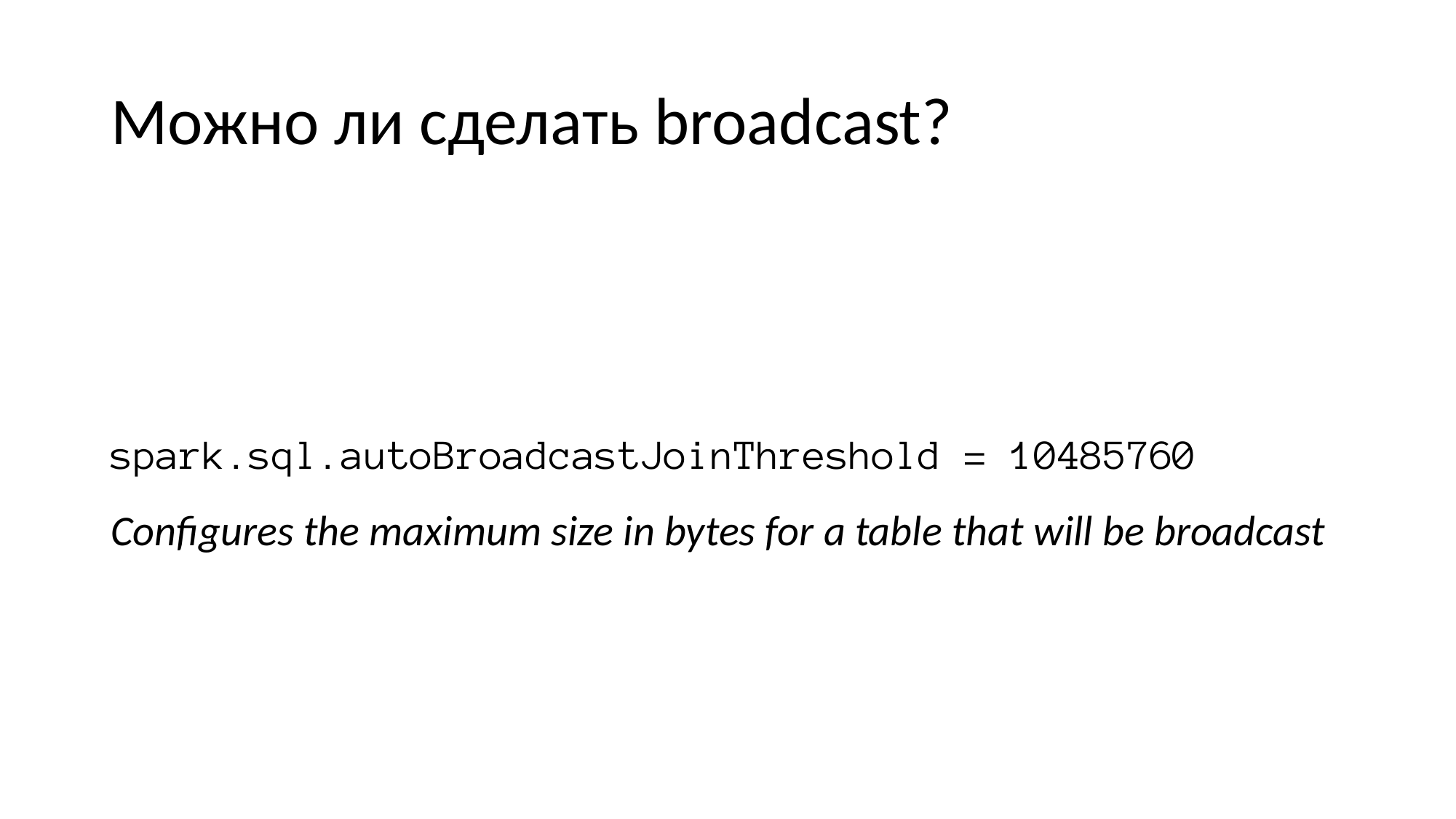

# Можно ли сделать broadcast?
spark.sql.autoBroadcastJoinThreshold = 10485760
Configures the maximum size in bytes for a table that will be broadcast